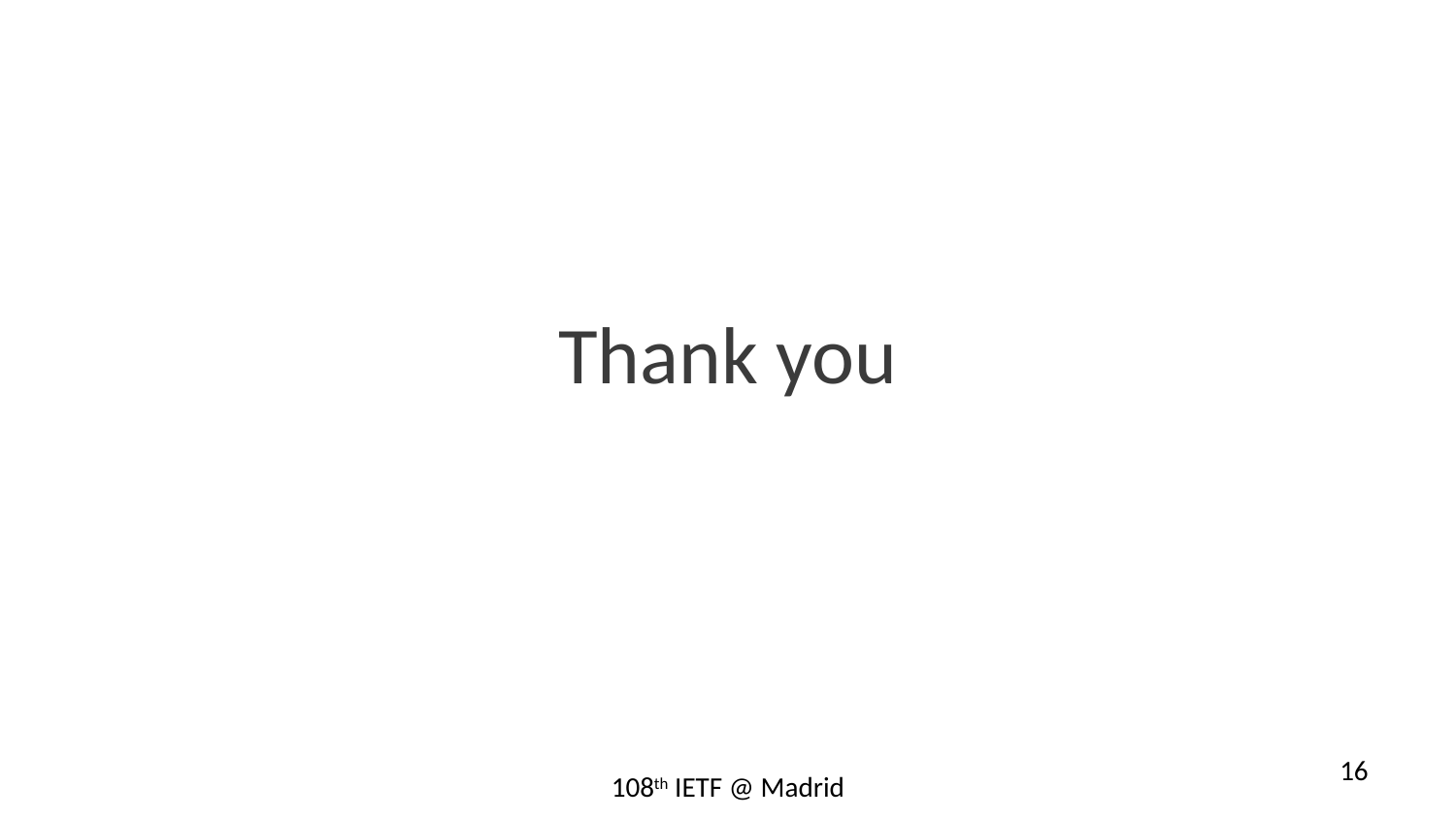

Thank you
16
108th IETF @ Madrid